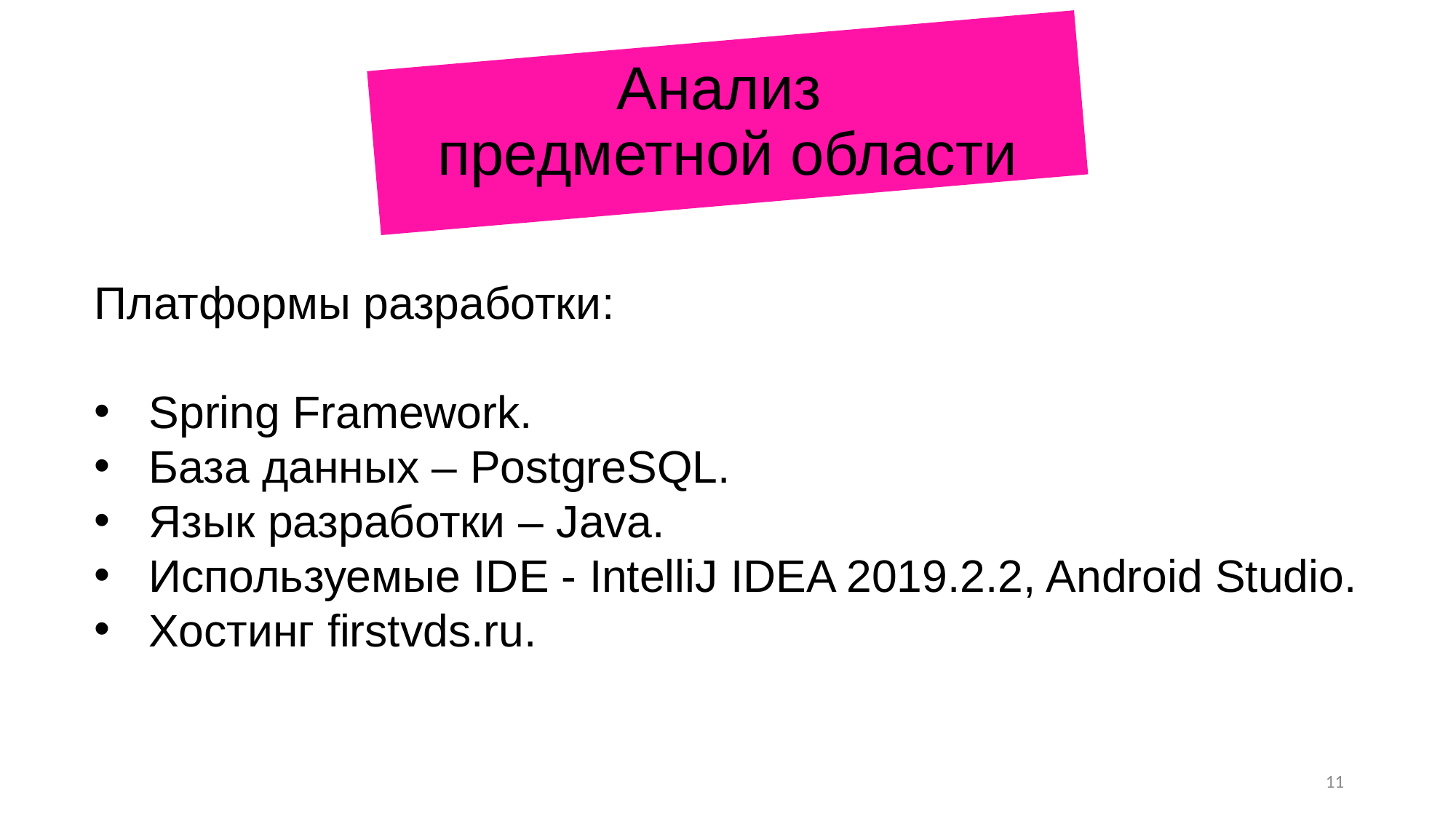

# Анализ предметной области
Платформы разработки:

Spring Framework.
База данных – PostgreSQL.
Язык разработки – Java.
Используемые IDE - IntelliJ IDEA 2019.2.2, Android Studio.
Хостинг firstvds.ru.
11